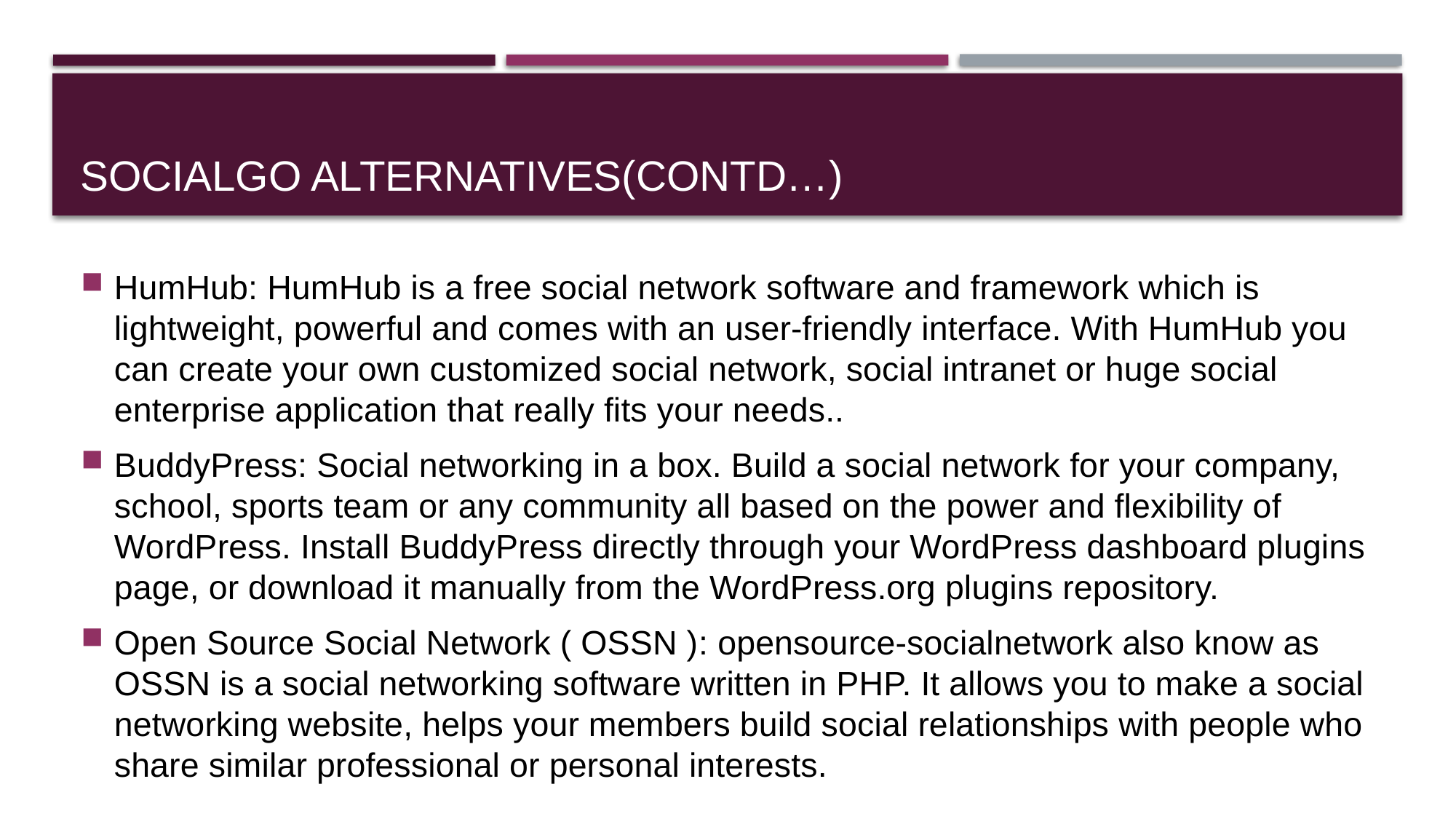

# SocialGO Alternatives(Contd…)
HumHub: HumHub is a free social network software and framework which is  lightweight, powerful and comes with an user-friendly interface. With HumHub you can create your own customized social network, social intranet or huge social enterprise application that really fits your needs..
BuddyPress: Social networking in a box. Build a social network for your company, school, sports team or any community all based on the power and flexibility of WordPress. Install BuddyPress directly through your WordPress dashboard plugins page, or download it manually from the WordPress.org plugins repository.
Open Source Social Network ( OSSN ): opensource-socialnetwork also know as OSSN is a social networking software written in PHP. It allows you to make a social networking website, helps your members build social relationships with people who share similar professional or personal interests.